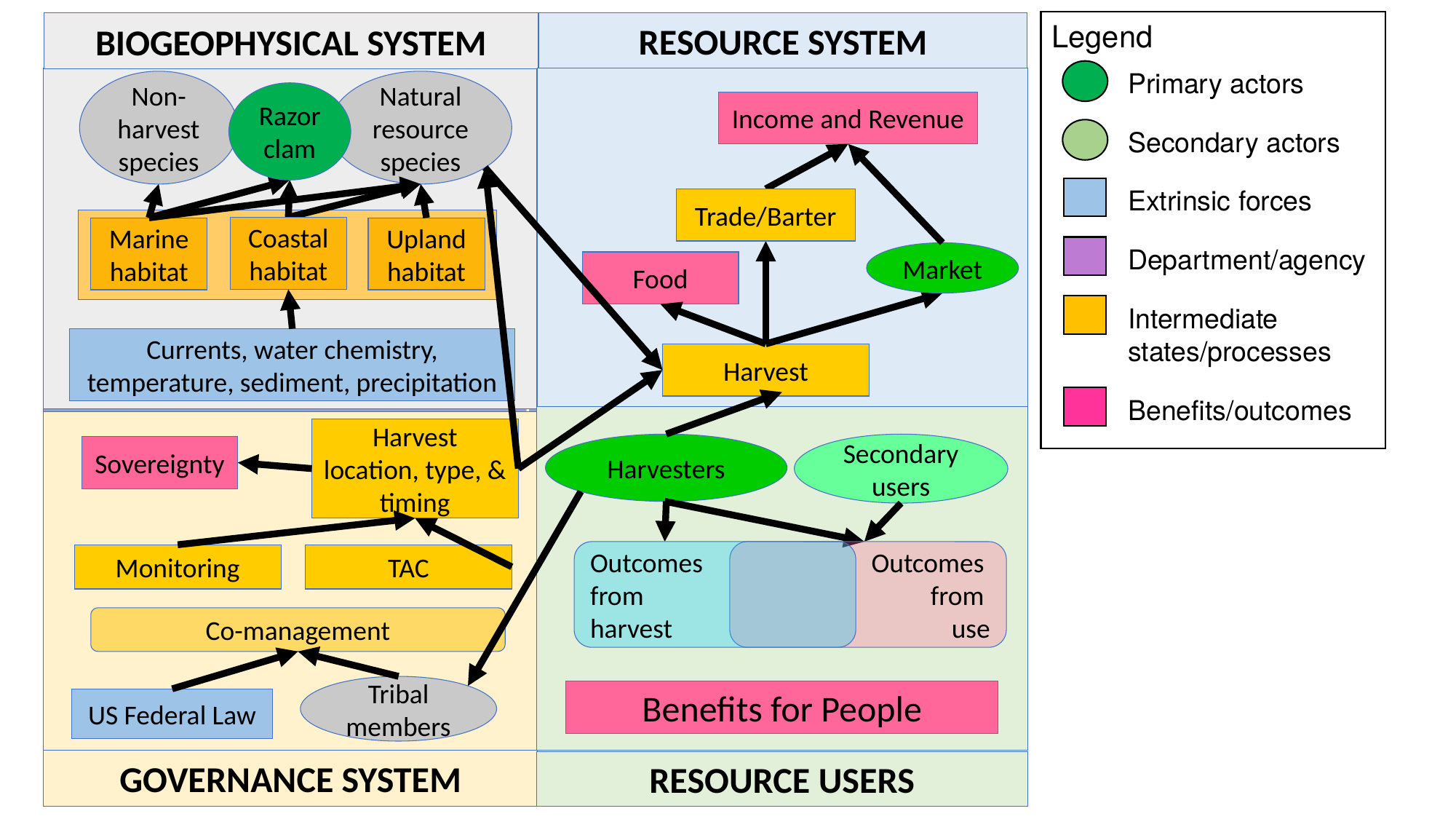

Legend

Primary actors

Secondary actors

Extrinsic forces

Department/agency

Intermediate states/processes

Benefits/outcomes
RESOURCE SYSTEM

Income and Revenue
Trade/Barter
Market
Food
Harvest
BIOGEOPHYSICAL SYSTEM
Q

Non-harvest species
Natural resource species
Razor clam

Coastal habitat
Marine habitat
Upland habitat
Currents, water chemistry, temperature, sediment, precipitation

Harvesters
Secondary users
Outcomes
from
harvest
Outcomes
from
use
Benefits for People
RESOURCE USERS

Harvest location, type, & timing
Sovereignty
Monitoring
TAC
Co-management
Tribal members
US Federal Law
GOVERNANCE SYSTEM